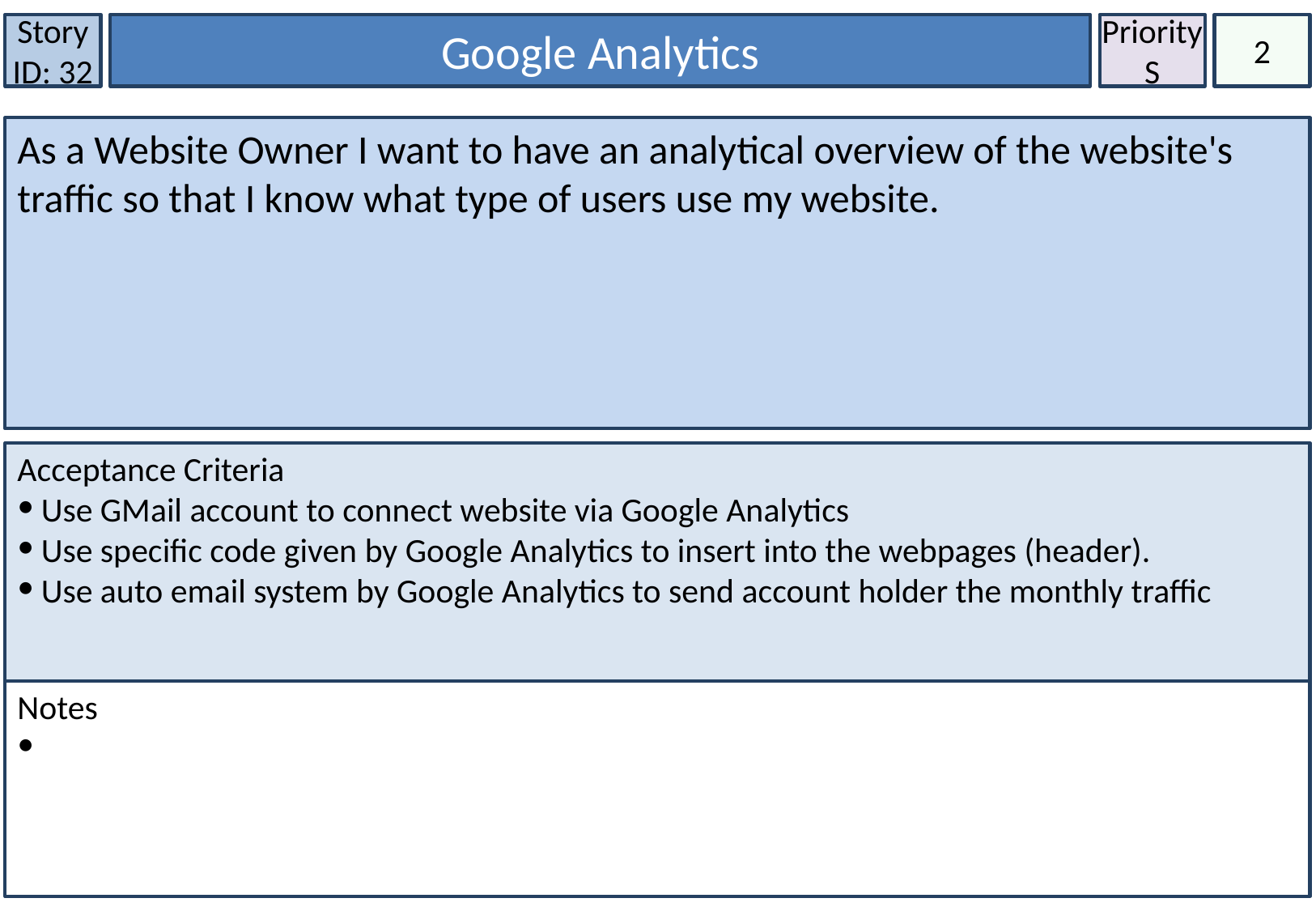

Story ID: 32
Google Analytics
Priority
S
2
As a Website Owner I want to have an analytical overview of the website's traffic so that I know what type of users use my website.

Acceptance Criteria
Use GMail account to connect website via Google Analytics
Use specific code given by Google Analytics to insert into the webpages (header).
Use auto email system by Google Analytics to send account holder the monthly traffic

Notes